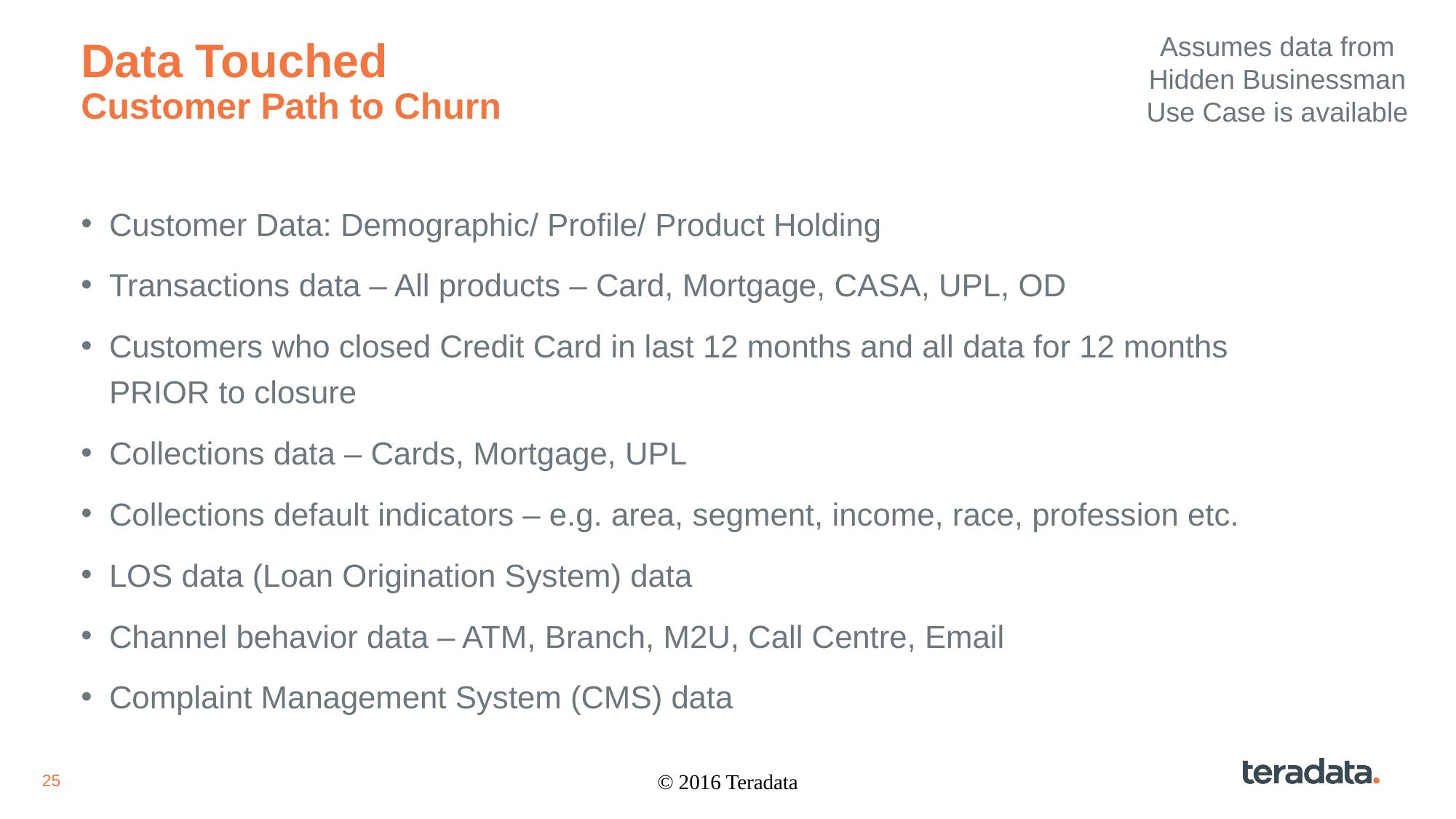

Assumes data from Hidden Businessman Use Case is available
# Data Touched Customer Path to Churn
Customer Data: Demographic/ Profile/ Product Holding
Transactions data – All products – Card, Mortgage, CASA, UPL, OD
Customers who closed Credit Card in last 12 months and all data for 12 months PRIOR to closure
Collections data – Cards, Mortgage, UPL
Collections default indicators – e.g. area, segment, income, race, profession etc.
LOS data (Loan Origination System) data
Channel behavior data – ATM, Branch, M2U, Call Centre, Email
Complaint Management System (CMS) data

© 2016 Teradata